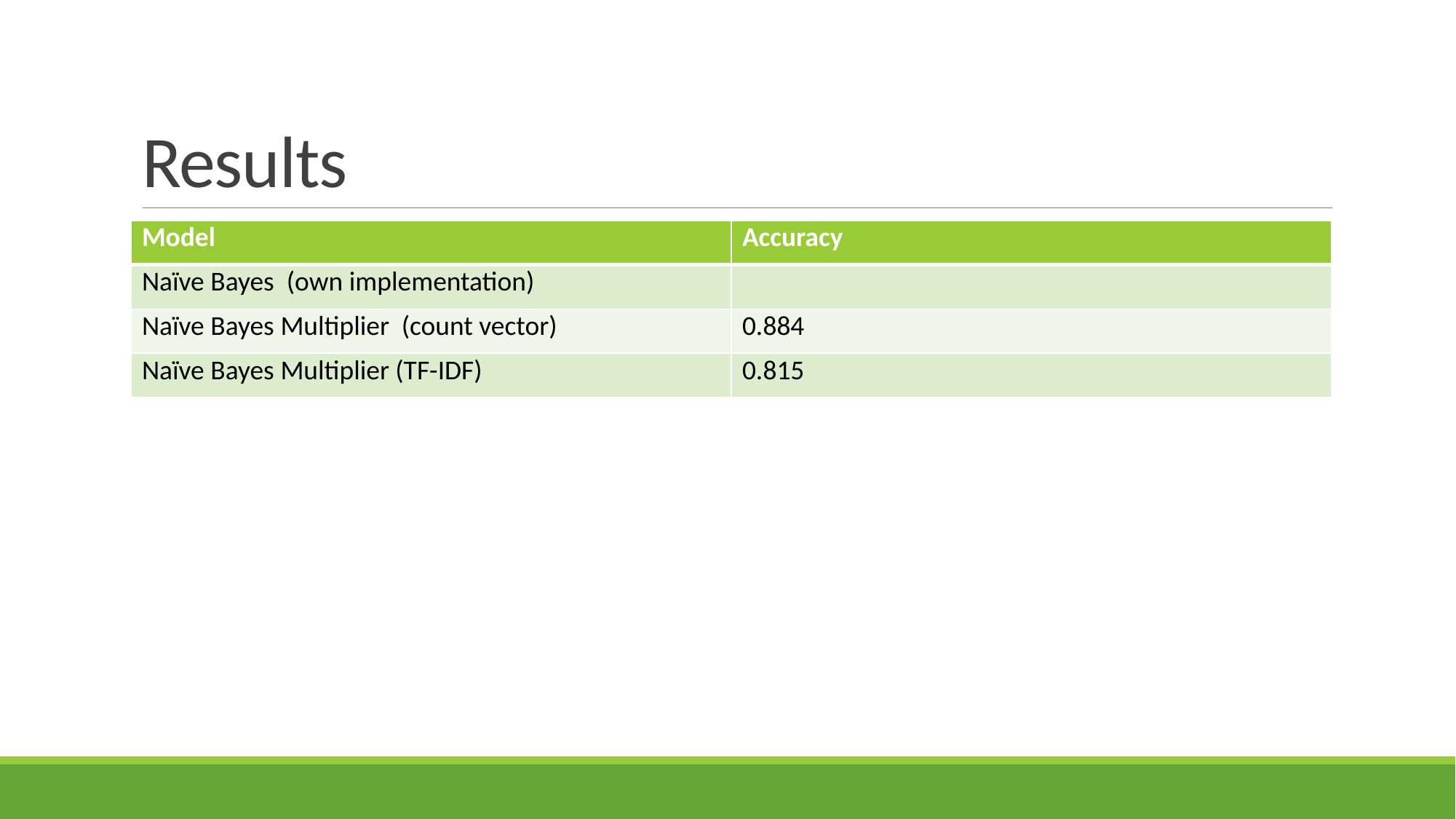

# Results
| Model | Accuracy |
| --- | --- |
| Naïve Bayes (own implementation) |  |
| Naïve Bayes Multiplier (count vector) | 0.884 |
| Naïve Bayes Multiplier (TF-IDF) | 0.815 |